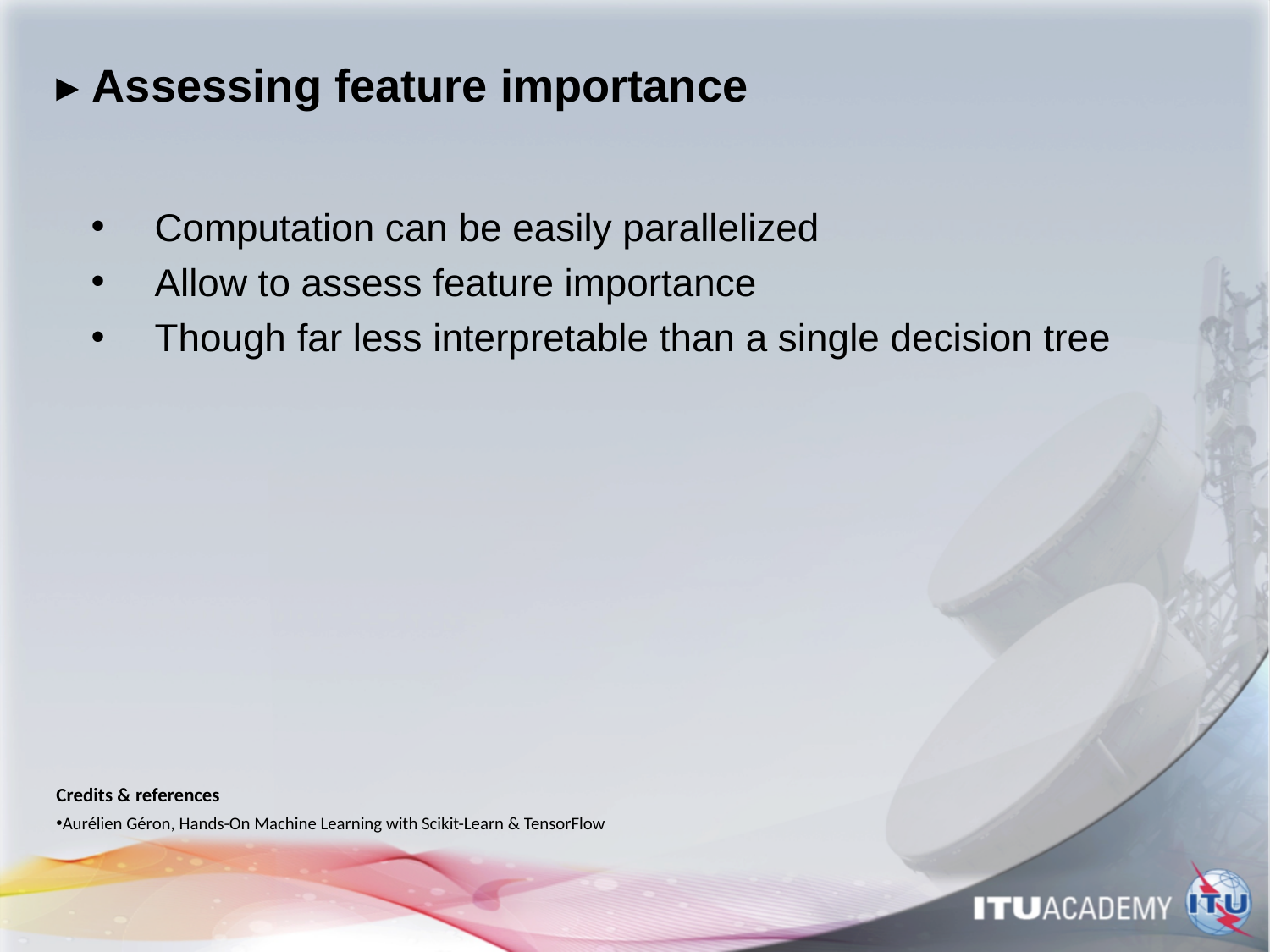

# ▸ Assessing feature importance
Computation can be easily parallelized
Allow to assess feature importance
Though far less interpretable than a single decision tree
Credits & references
Aurélien Géron, Hands-On Machine Learning with Scikit-Learn & TensorFlow